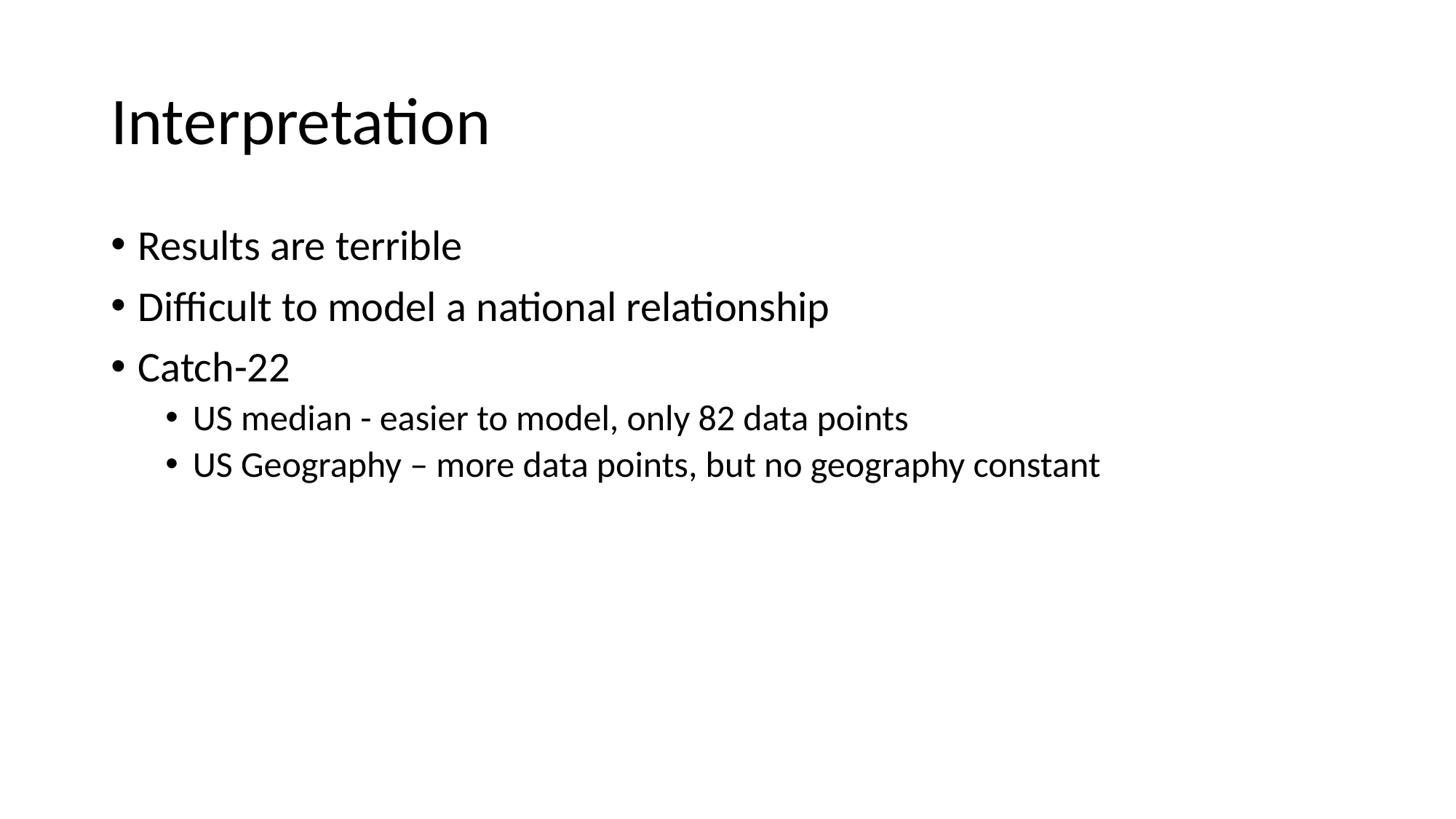

# Interpretation
Results are terrible
Difficult to model a national relationship
Catch-22
US median - easier to model, only 82 data points
US Geography – more data points, but no geography constant